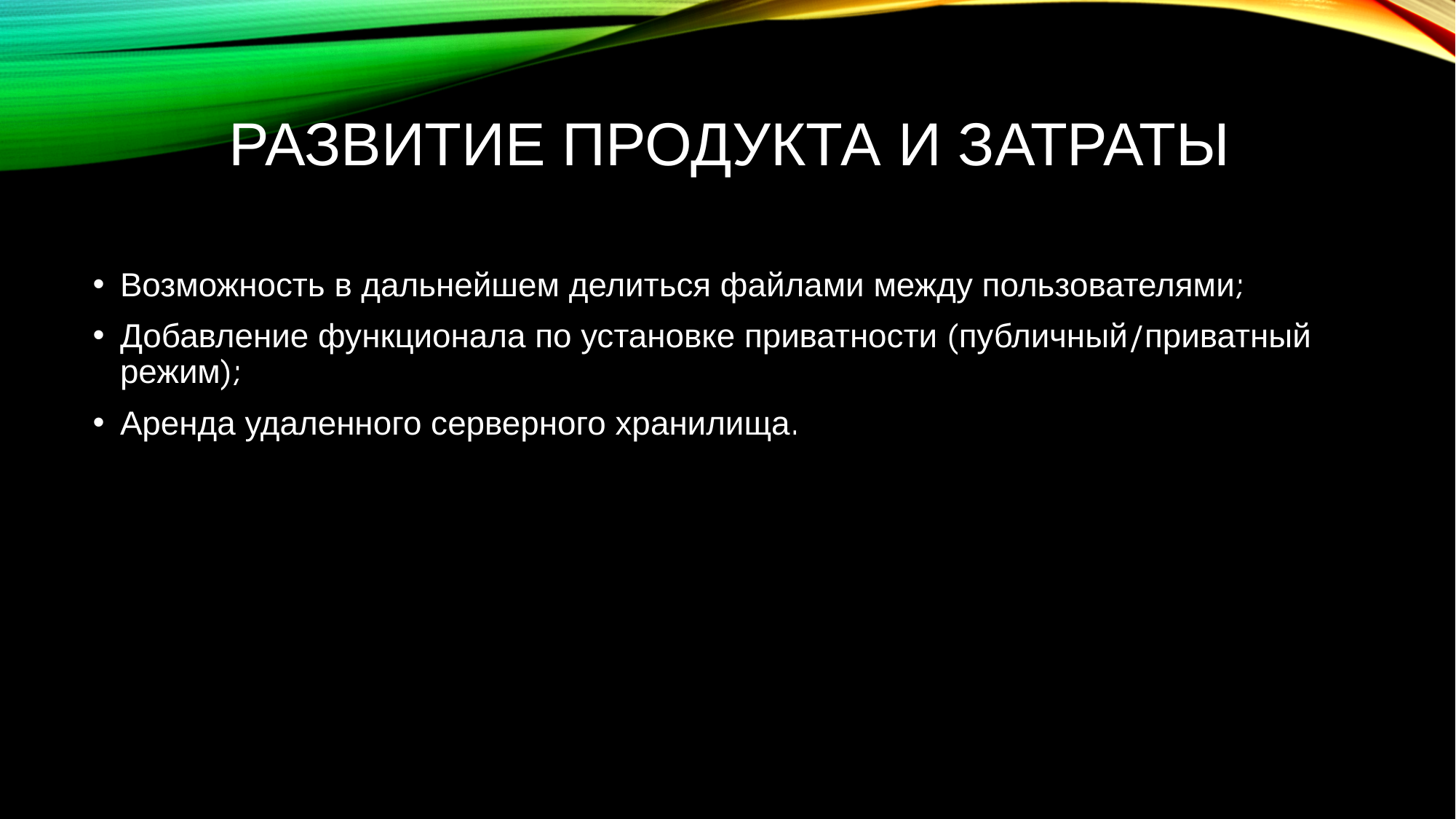

# Развитие продукта и затраты
Возможность в дальнейшем делиться файлами между пользователями;
Добавление функционала по установке приватности (публичный/приватный режим);
Аренда удаленного серверного хранилища.